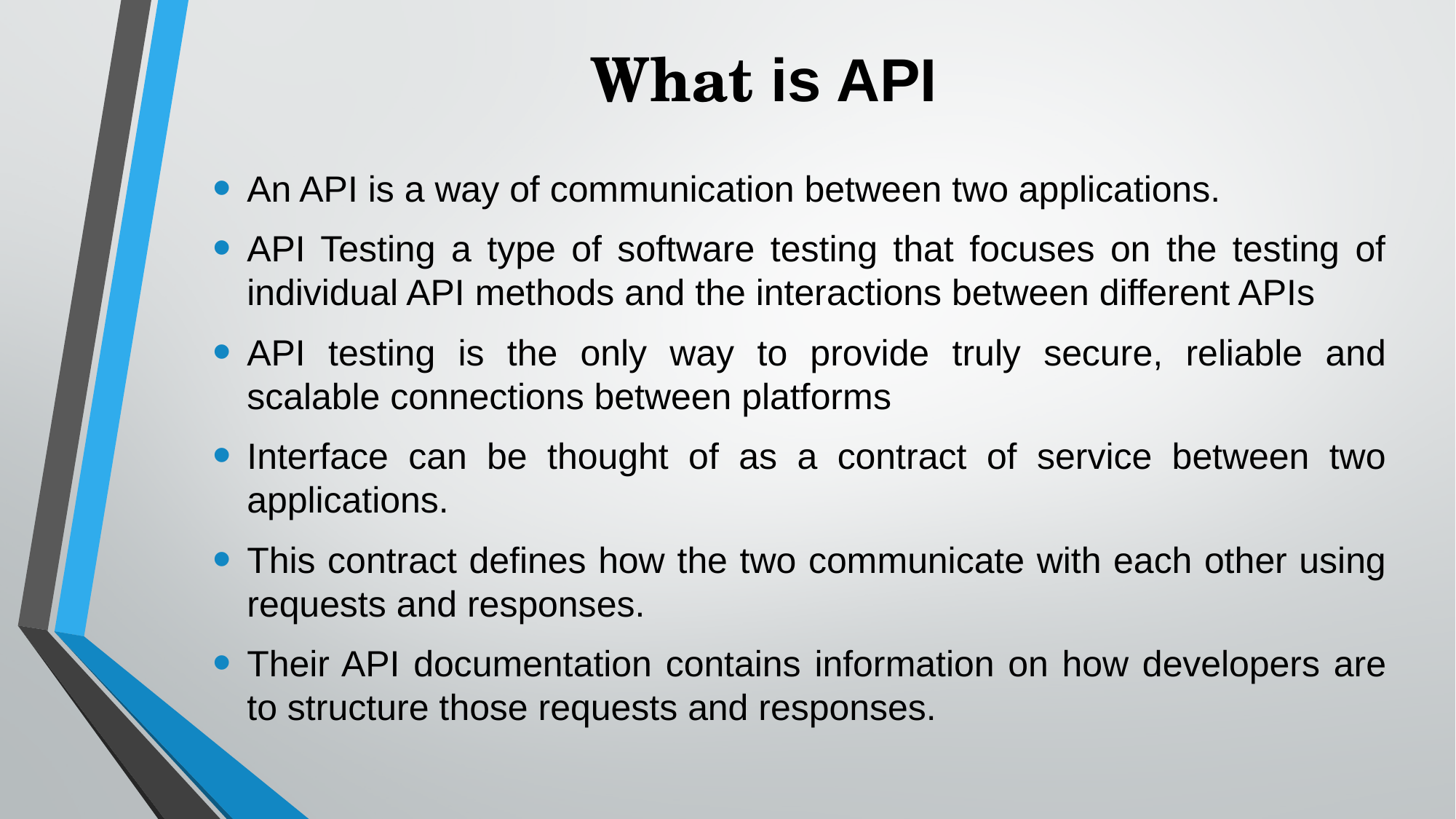

# What is API
An API is a way of communication between two applications.
API Testing a type of software testing that focuses on the testing of individual API methods and the interactions between different APIs
API testing is the only way to provide truly secure, reliable and scalable connections between platforms
Interface can be thought of as a contract of service between two applications.
This contract defines how the two communicate with each other using requests and responses.
Their API documentation contains information on how developers are to structure those requests and responses.